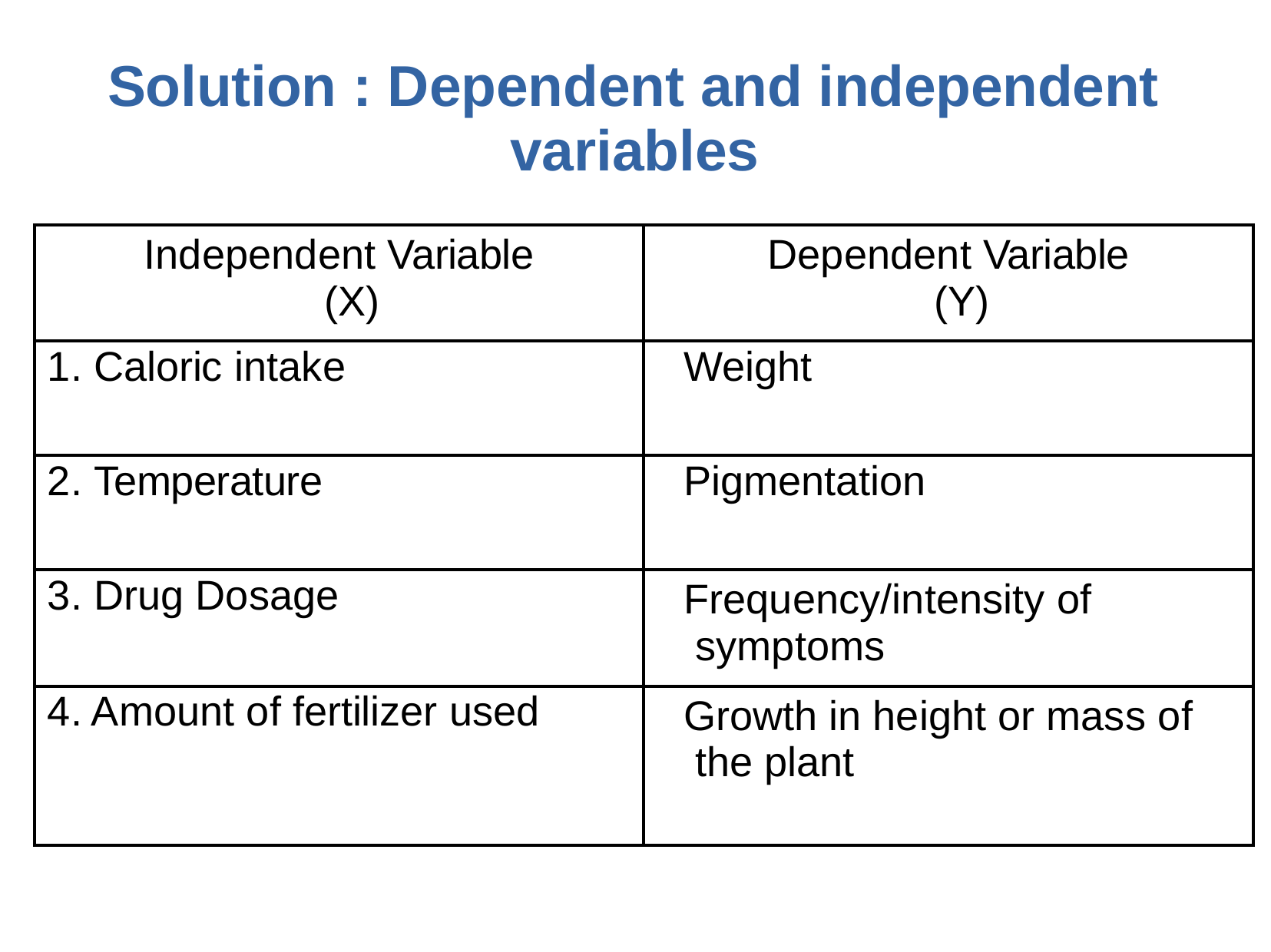

# Solution : Dependent and independent  variables
| Independent Variable (X) | Dependent Variable (Y) |
| --- | --- |
| 1. Caloric intake | Weight |
| 2. Temperature | Pigmentation |
| 3. Drug Dosage | Frequency/intensity of symptoms |
| 4. Amount of fertilizer used | Growth in height or mass of the plant |